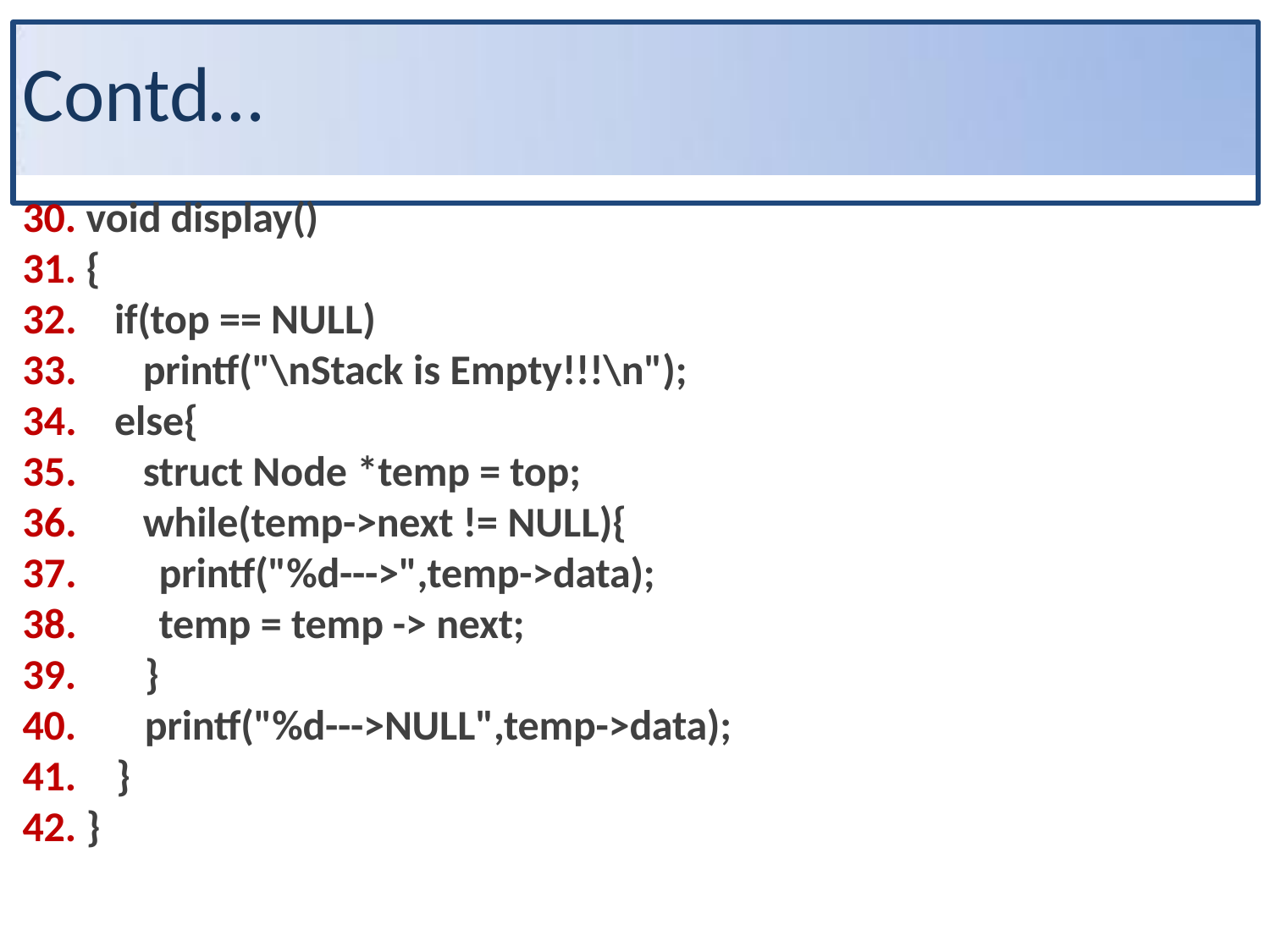

# Contd…
30. void display()
31. {
if(top == NULL)
printf("\nStack is Empty!!!\n");
else{
struct Node *temp = top;
while(temp->next != NULL){
printf("%d--->",temp->data);
temp = temp -> next;
39.	}
40.	printf("%d--->NULL",temp->data);
41.	}
42. }